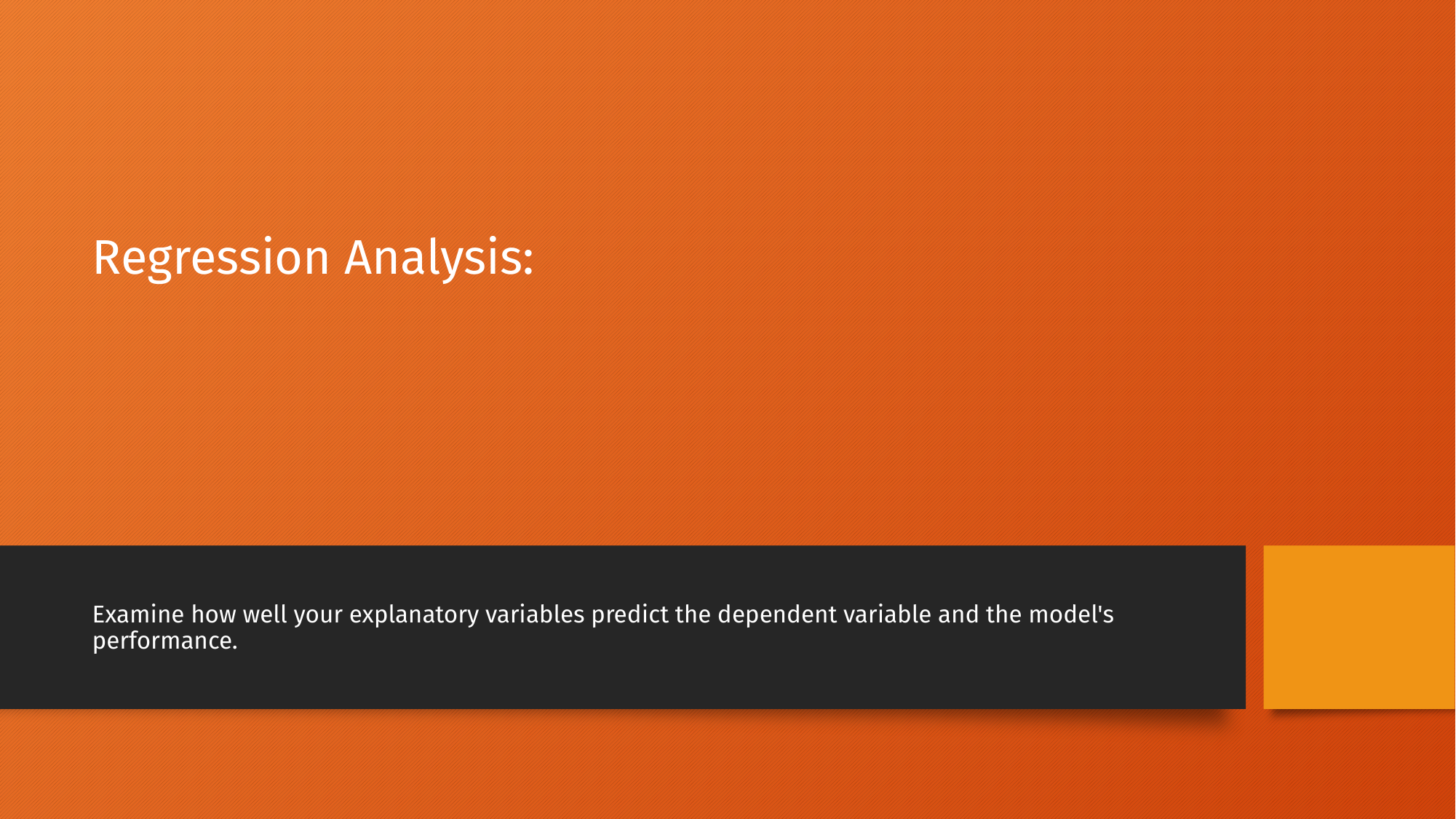

# Regression Analysis:
Examine how well your explanatory variables predict the dependent variable and the model's performance.